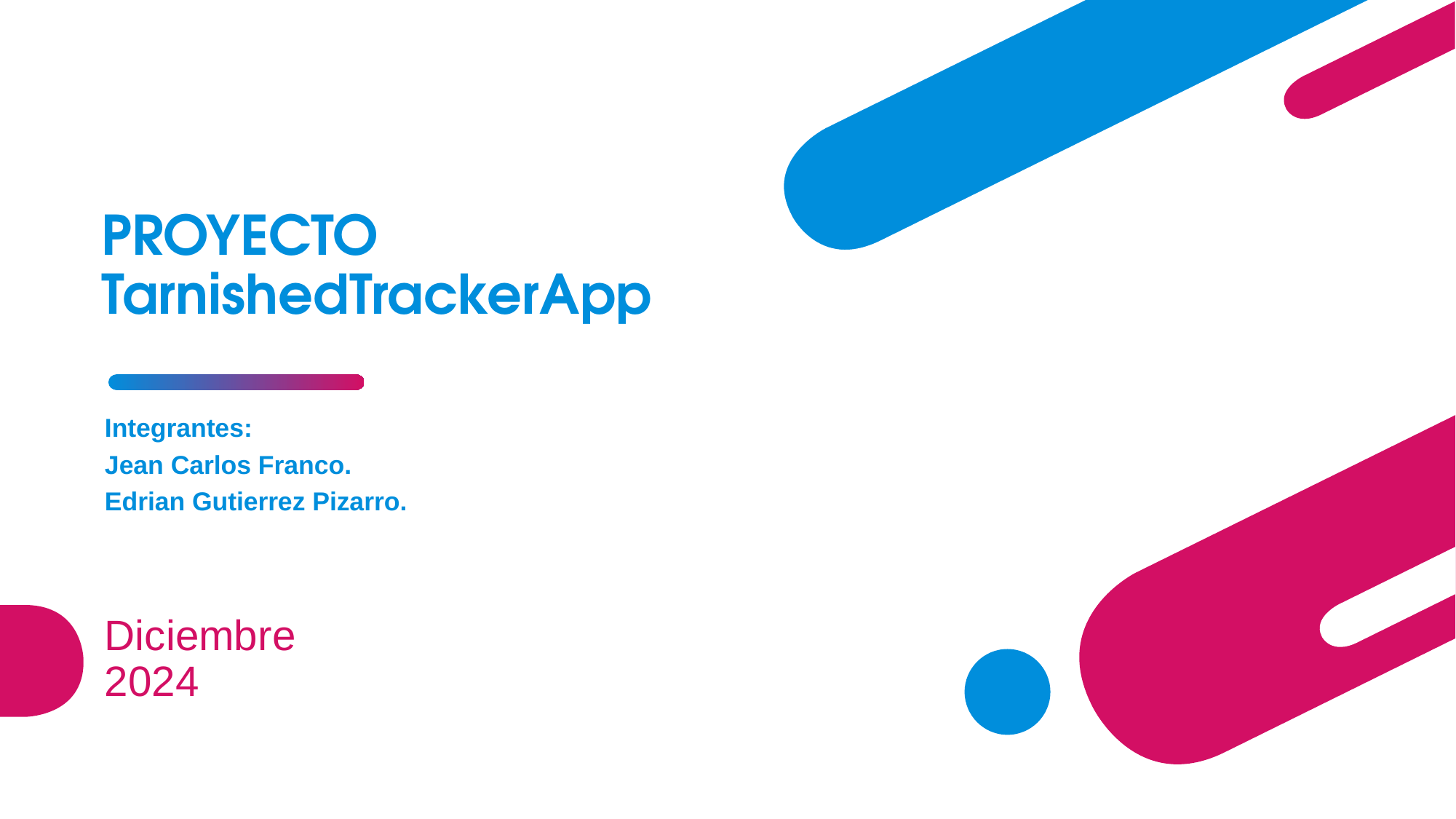

# PROYECTO TarnishedTrackerApp
Integrantes:
Jean Carlos Franco.
Edrian Gutierrez Pizarro.
Diciembre
2024